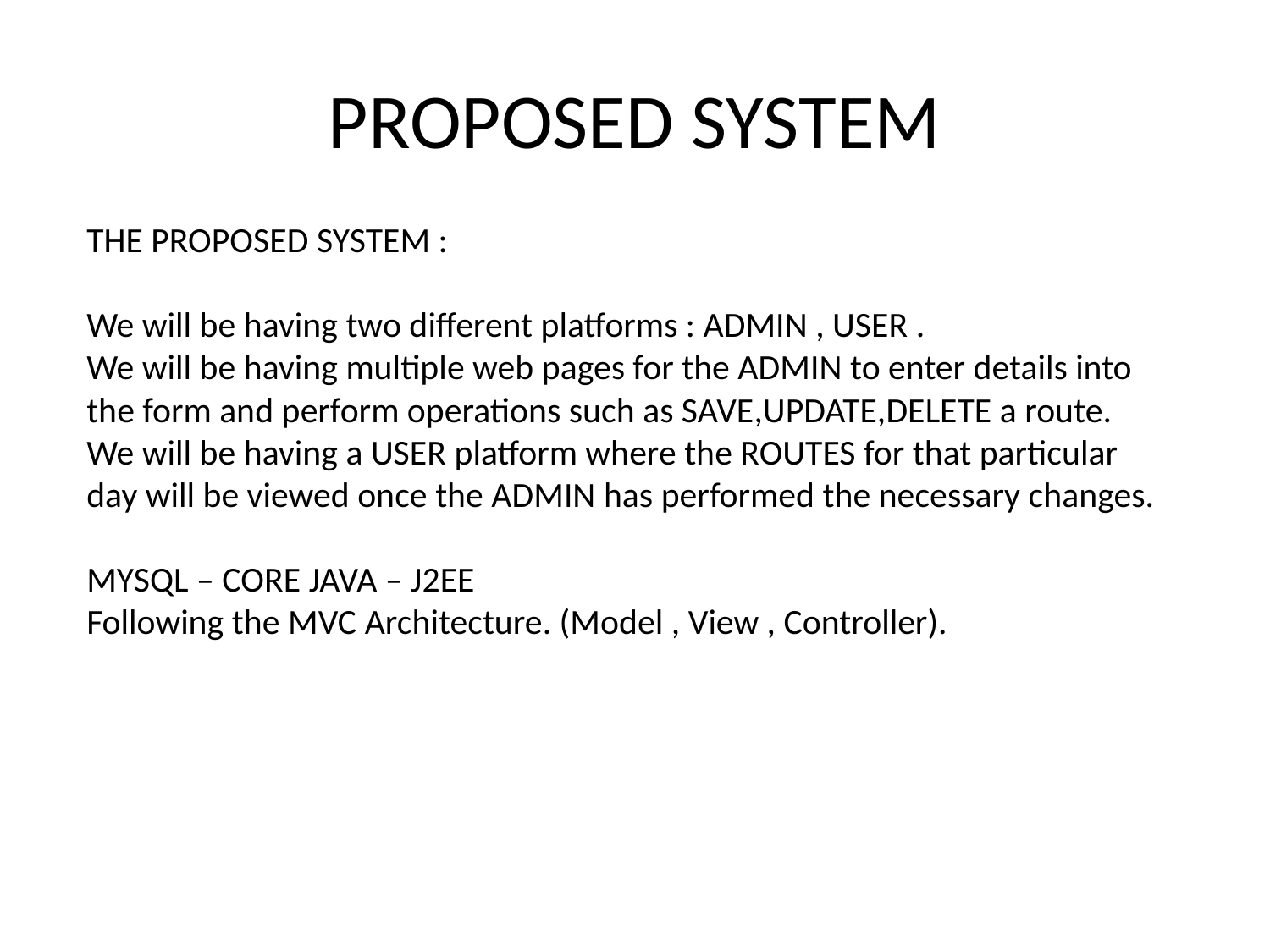

# PROPOSED SYSTEM
THE PROPOSED SYSTEM :

We will be having two different platforms : ADMIN , USER .
We will be having multiple web pages for the ADMIN to enter details into the form and perform operations such as SAVE,UPDATE,DELETE a route.
We will be having a USER platform where the ROUTES for that particular day will be viewed once the ADMIN has performed the necessary changes.
MYSQL – CORE JAVA – J2EE
Following the MVC Architecture. (Model , View , Controller).